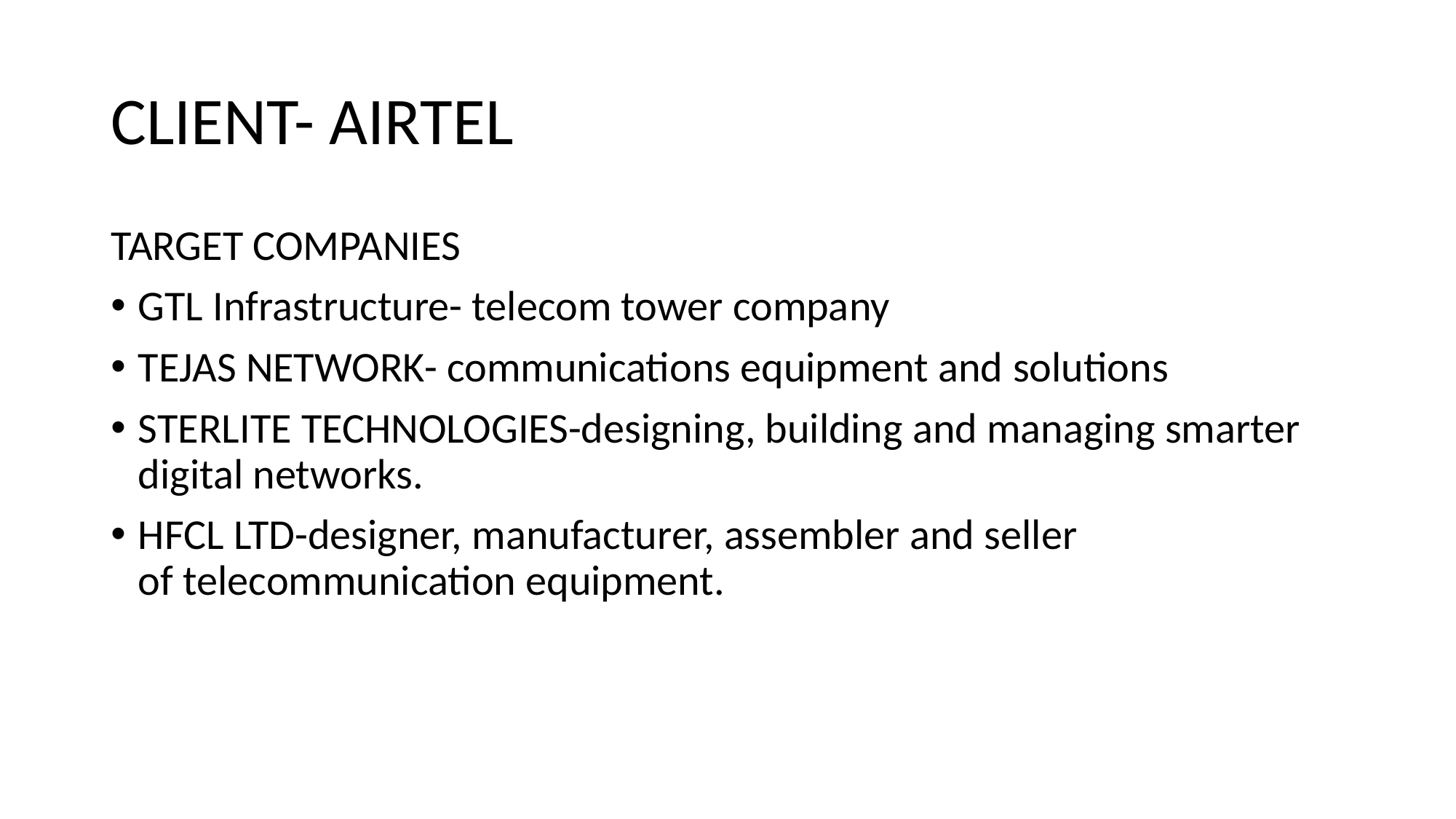

# CLIENT- AIRTEL
TARGET COMPANIES
GTL Infrastructure- telecom tower company
TEJAS NETWORK- communications equipment and solutions
STERLITE TECHNOLOGIES-designing, building and managing smarter digital networks.
HFCL LTD-designer, manufacturer, assembler and seller of telecommunication equipment.